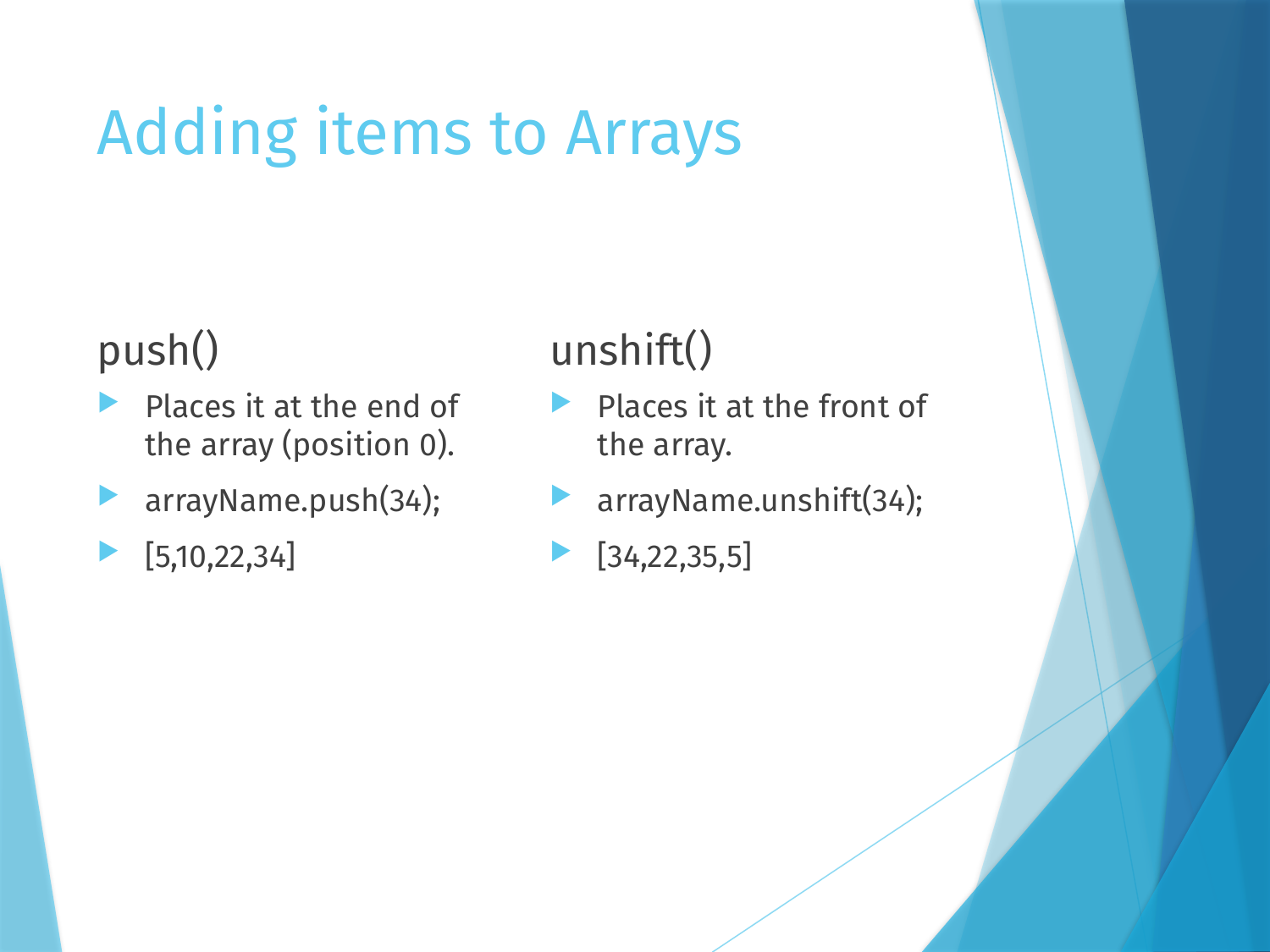

# Adding items to Arrays
push()
unshift()
Places it at the end of the array (position 0).
arrayName.push(34);
[5,10,22,34]
Places it at the front of the array.
arrayName.unshift(34);
[34,22,35,5]